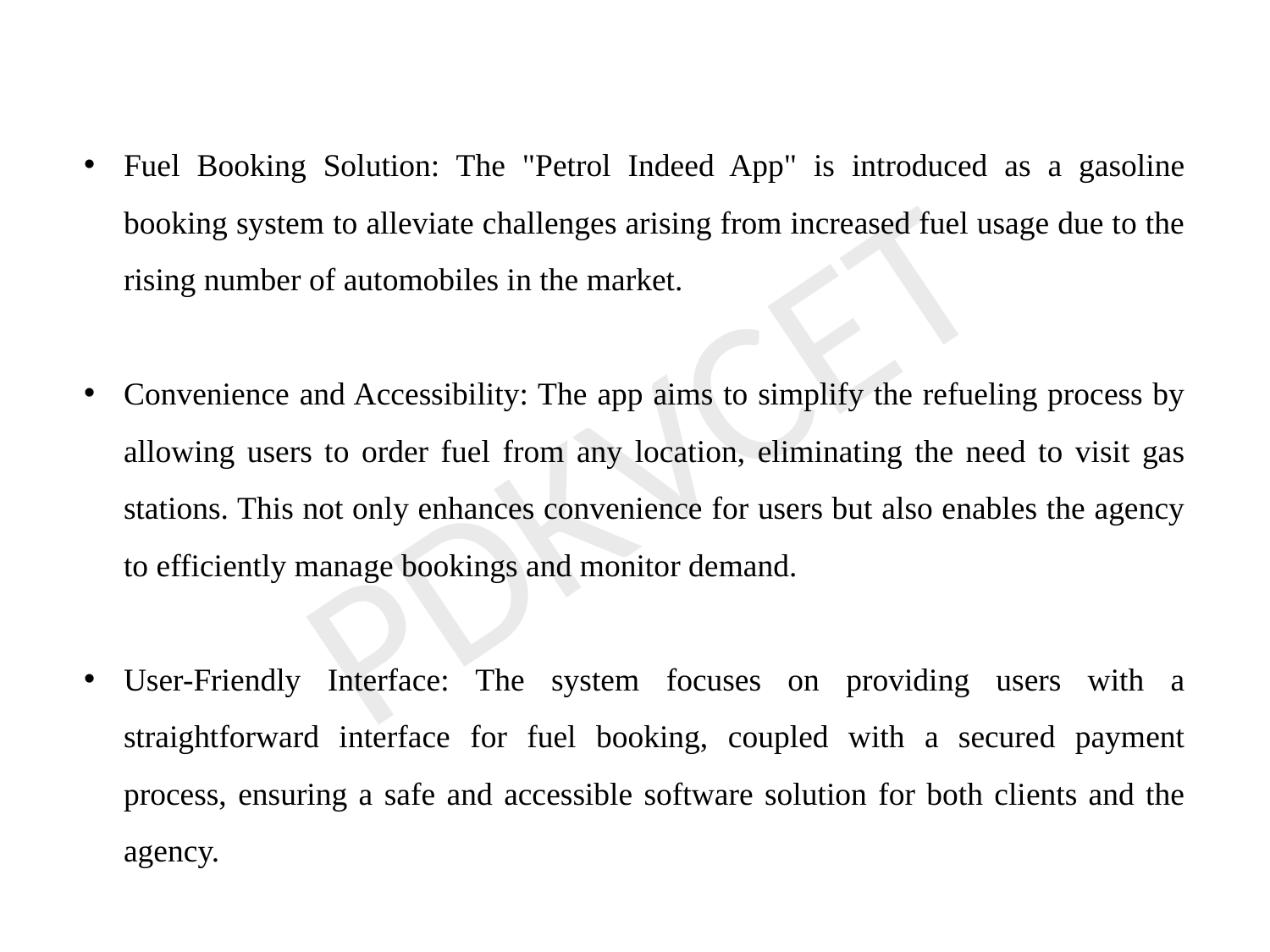

Fuel Booking Solution: The "Petrol Indeed App" is introduced as a gasoline booking system to alleviate challenges arising from increased fuel usage due to the rising number of automobiles in the market.

Convenience and Accessibility: The app aims to simplify the refueling process by allowing users to order fuel from any location, eliminating the need to visit gas stations. This not only enhances convenience for users but also enables the agency to efficiently manage bookings and monitor demand.

User-Friendly Interface: The system focuses on providing users with a straightforward interface for fuel booking, coupled with a secured payment process, ensuring a safe and accessible software solution for both clients and the agency.
PDKVCET